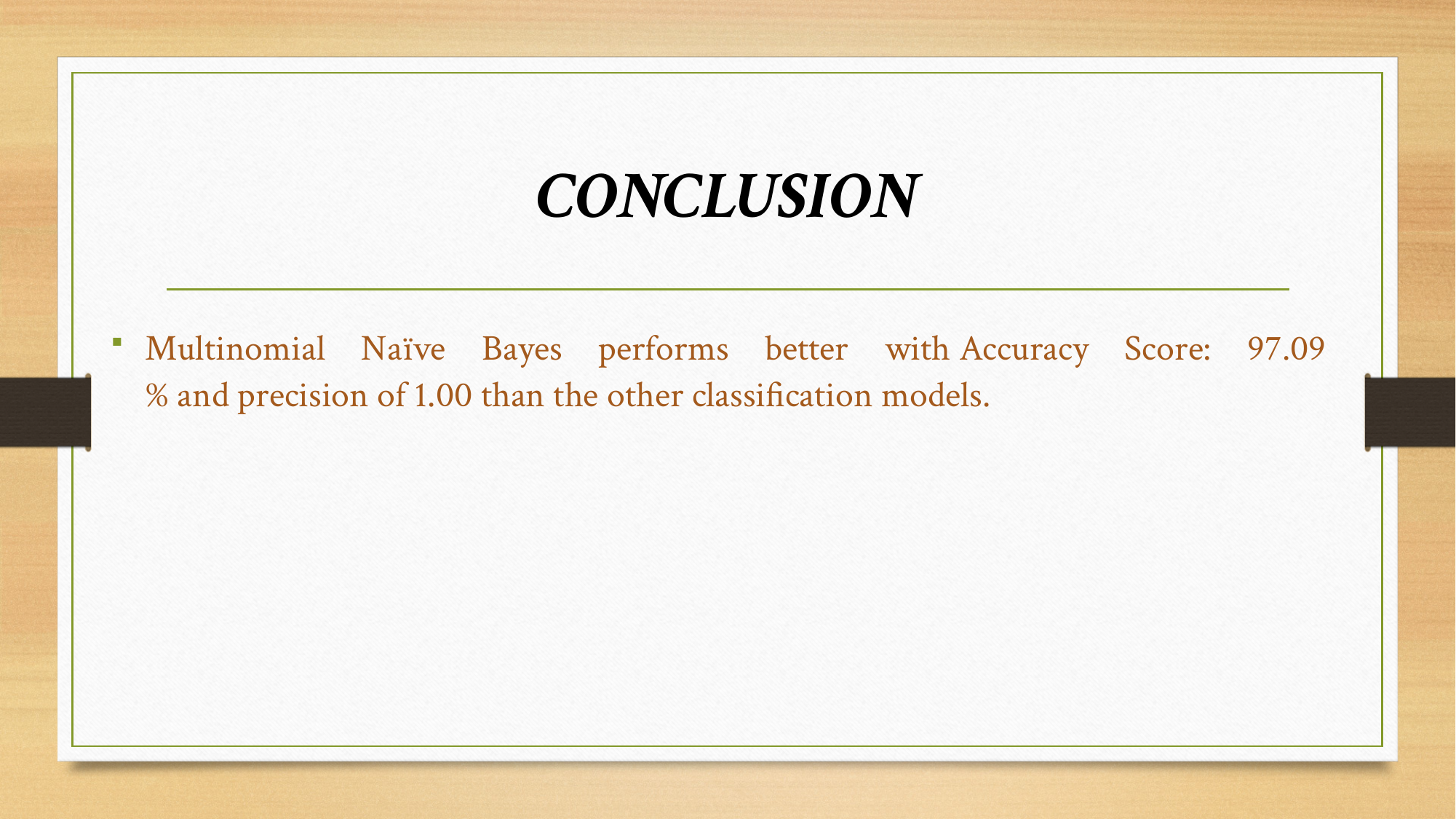

# CONCLUSION
Multinomial Naïve Bayes performs better with Accuracy Score: 97.09 % and precision of 1.00 than the other classification models.